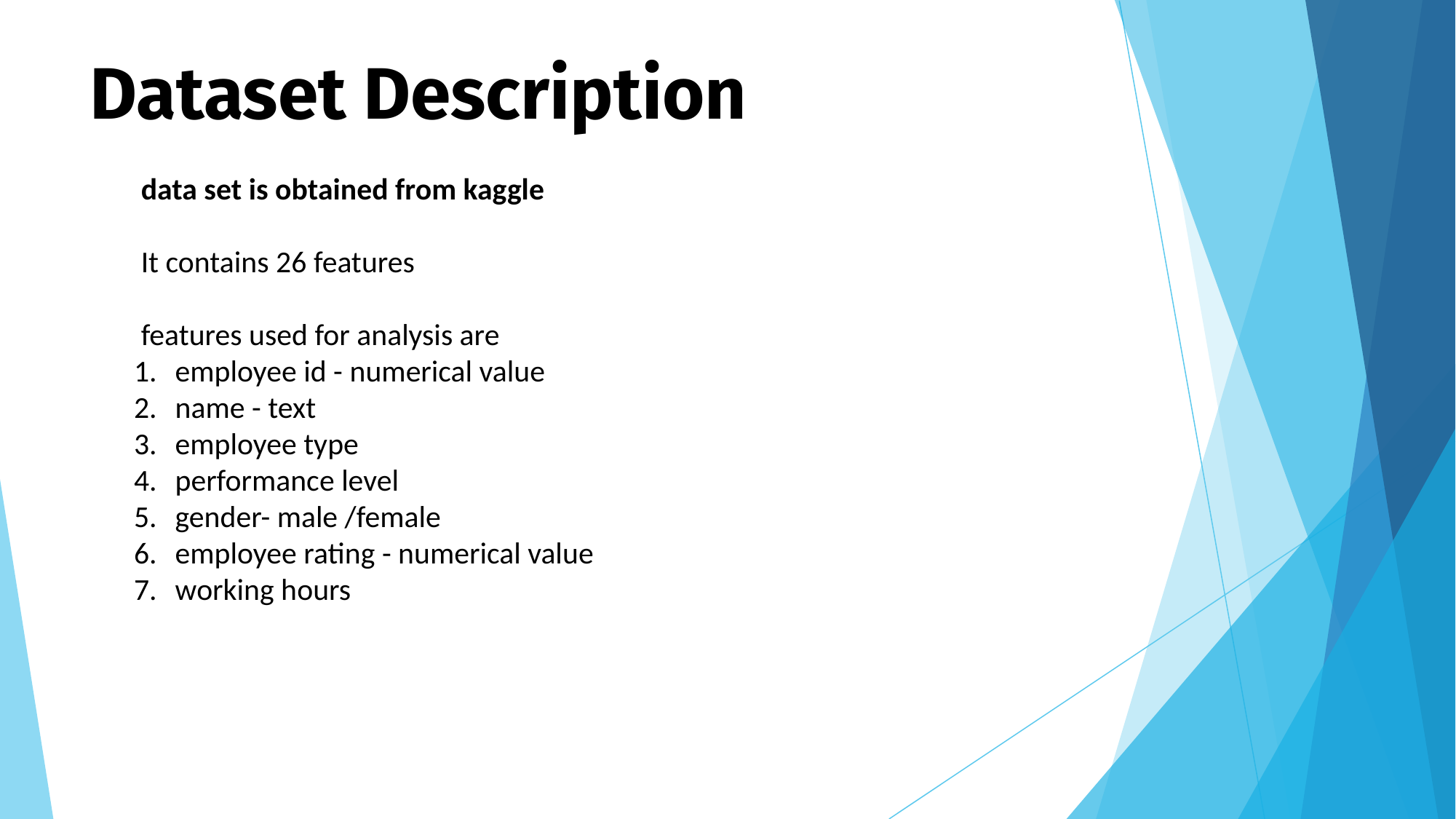

# Dataset Description
 data set is obtained from kaggle

 It contains 26 features

 features used for analysis are
employee id - numerical value
name - text
employee type
performance level
gender- male /female
employee rating - numerical value
working hours